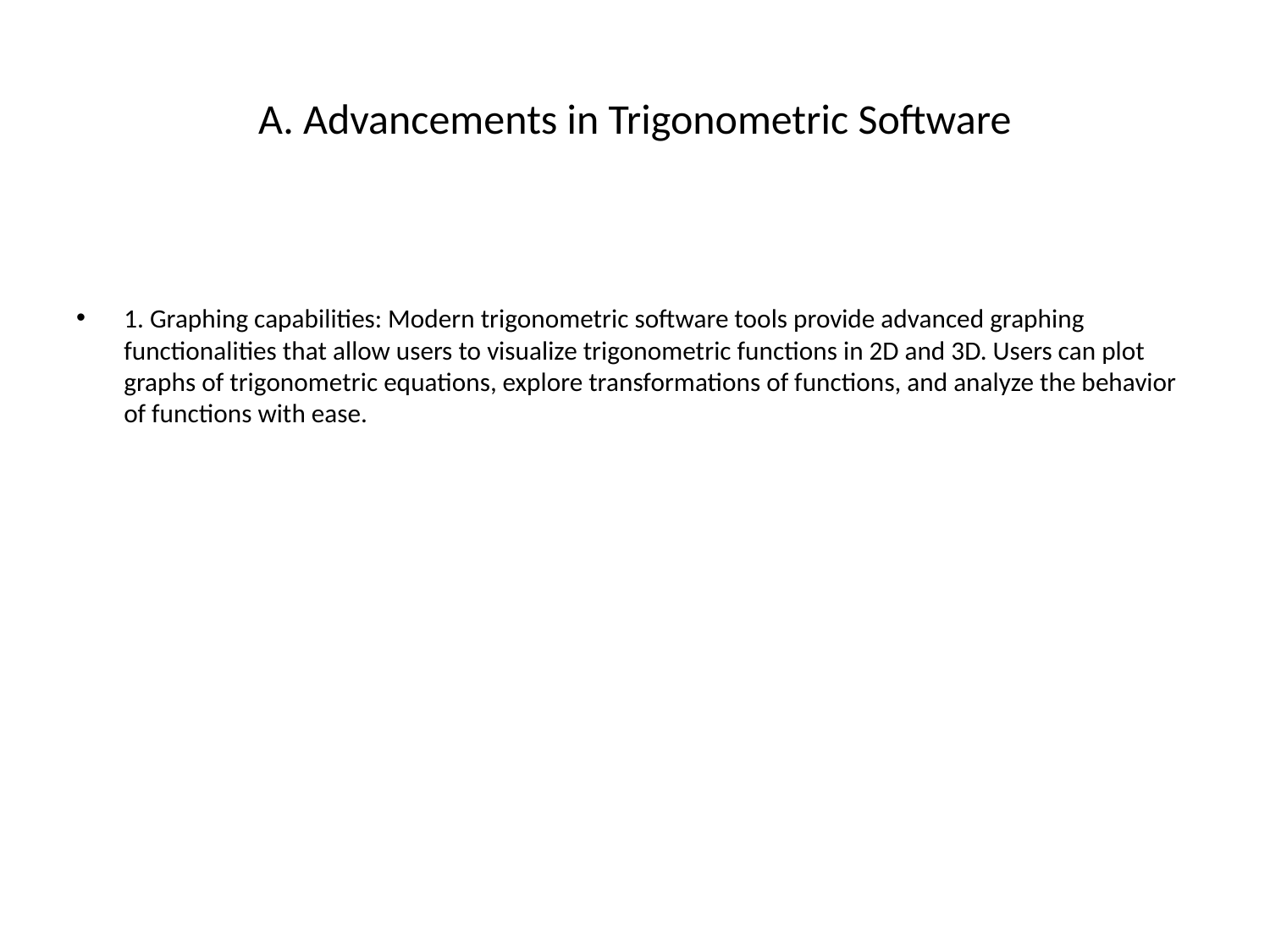

# A. Advancements in Trigonometric Software

1. Graphing capabilities: Modern trigonometric software tools provide advanced graphing functionalities that allow users to visualize trigonometric functions in 2D and 3D. Users can plot graphs of trigonometric equations, explore transformations of functions, and analyze the behavior of functions with ease.